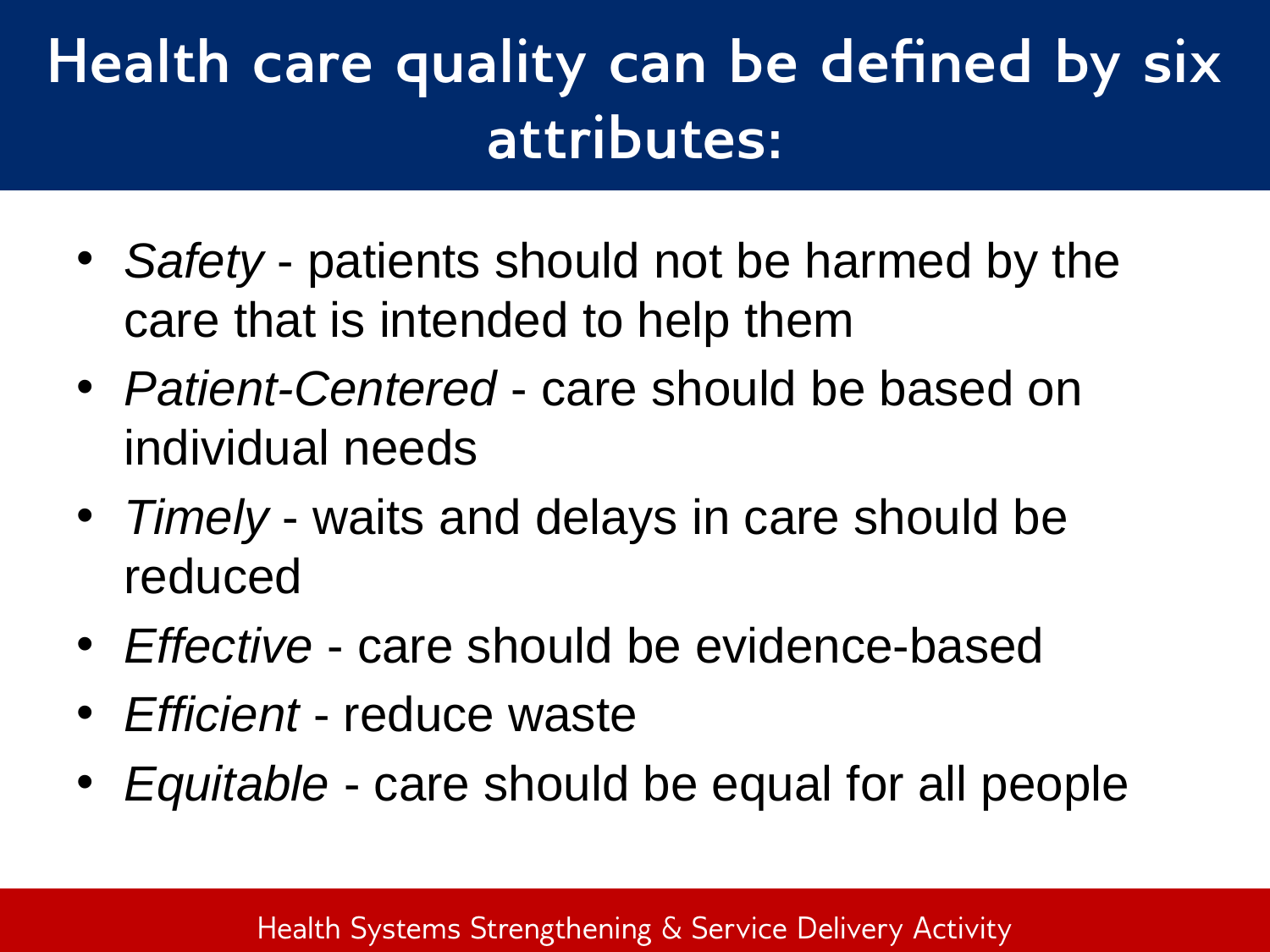

# Health care quality can be defined by six attributes:
Safety - patients should not be harmed by the care that is intended to help them
Patient-Centered - care should be based on individual needs
Timely - waits and delays in care should be reduced
Effective - care should be evidence-based
Efficient - reduce waste
Equitable - care should be equal for all people